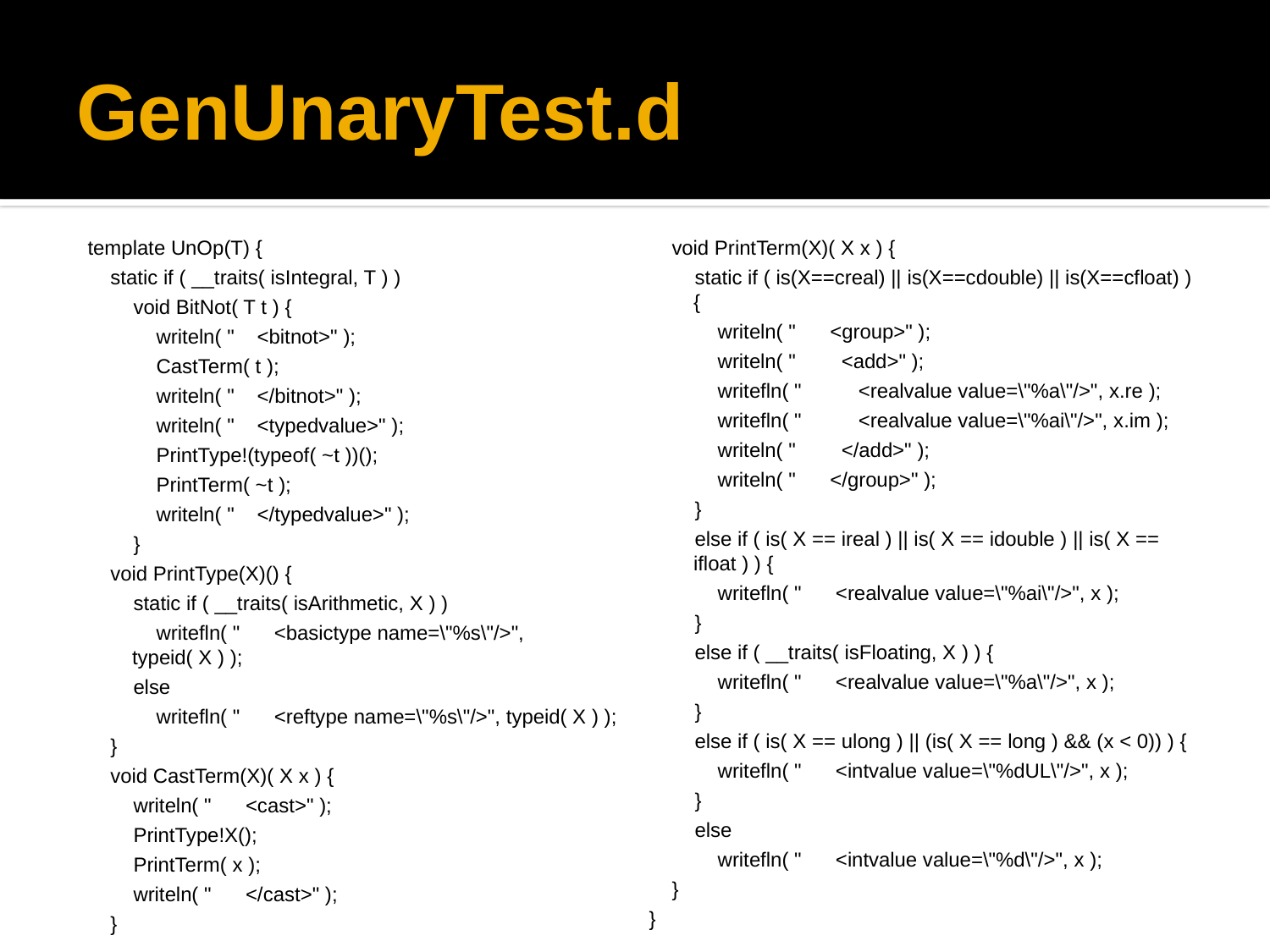

# GenUnaryTest.d
template UnOp(T) {
    static if ( __traits( isIntegral, T ) )
        void BitNot( T t ) {
            writeln( "    <bitnot>" );
            CastTerm( t );
            writeln( "    </bitnot>" );
            writeln( "    <typedvalue>" );
            PrintType!(typeof( ~t ))();
            PrintTerm( ~t );
            writeln( "    </typedvalue>" );
        }
    void PrintType(X)() {
        static if ( __traits( isArithmetic, X ) )
            writefln( "      <basictype name=\"%s\"/>", typeid( X ) );
        else
            writefln( "      <reftype name=\"%s\"/>", typeid( X ) );
    }
    void CastTerm(X)( X x ) {
        writeln( "      <cast>" );
        PrintType!X();
        PrintTerm( x );
        writeln( "      </cast>" );
    }
    void PrintTerm(X)( X x ) {
        static if ( is(X==creal) || is(X==cdouble) || is(X==cfloat) ) {
            writeln( "      <group>" );
            writeln( "        <add>" );
            writefln( "          <realvalue value=\"%a\"/>", x.re );
            writefln( "          <realvalue value=\"%ai\"/>", x.im );
            writeln( "        </add>" );
            writeln( "      </group>" );
        }
        else if ( is( X == ireal ) || is( X == idouble ) || is( X == ifloat ) ) {
            writefln( "      <realvalue value=\"%ai\"/>", x );
        }
        else if ( __traits( isFloating, X ) ) {
            writefln( "      <realvalue value=\"%a\"/>", x );
        }
        else if ( is( X == ulong ) || (is( X == long ) && (x < 0)) ) {
            writefln( "      <intvalue value=\"%dUL\"/>", x );
        }
        else
            writefln( "      <intvalue value=\"%d\"/>", x );
    }
}